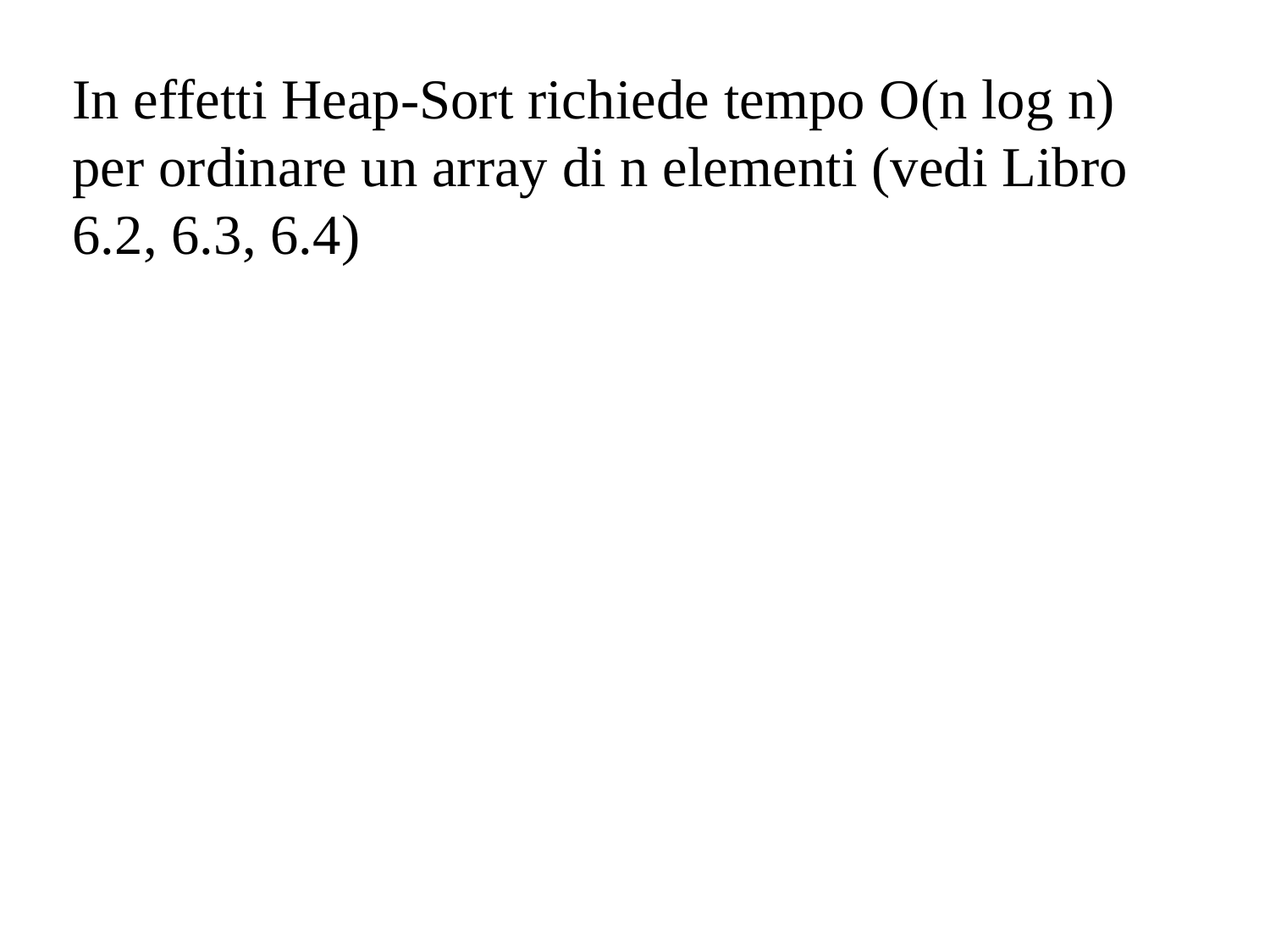

In effetti Heap-Sort richiede tempo O(n log n) per ordinare un array di n elementi (vedi Libro 6.2, 6.3, 6.4)